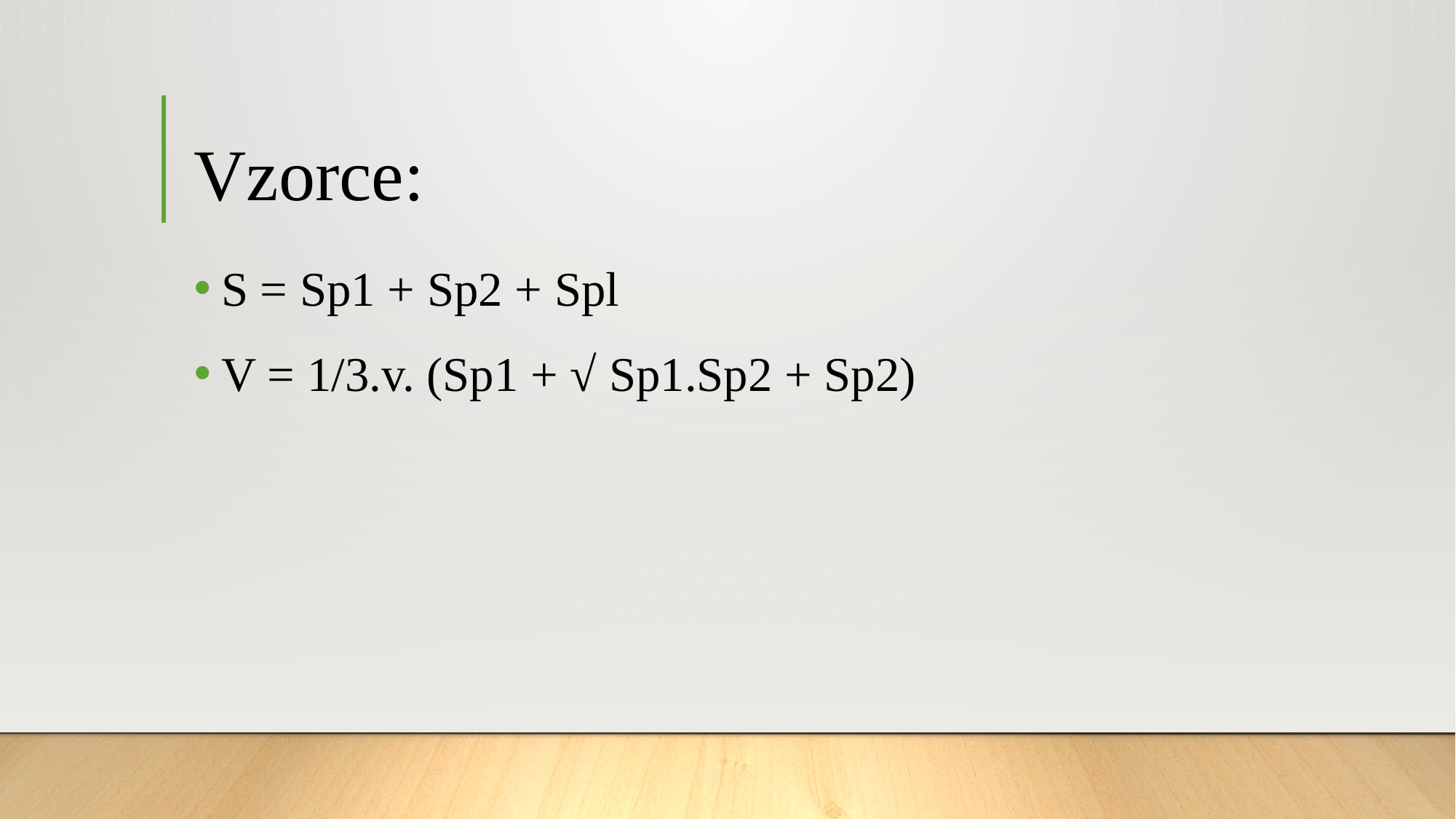

# Vzorce:
S = Sp1 + Sp2 + Spl
V = 1/3.v. (Sp1 + √ Sp1.Sp2 + Sp2)